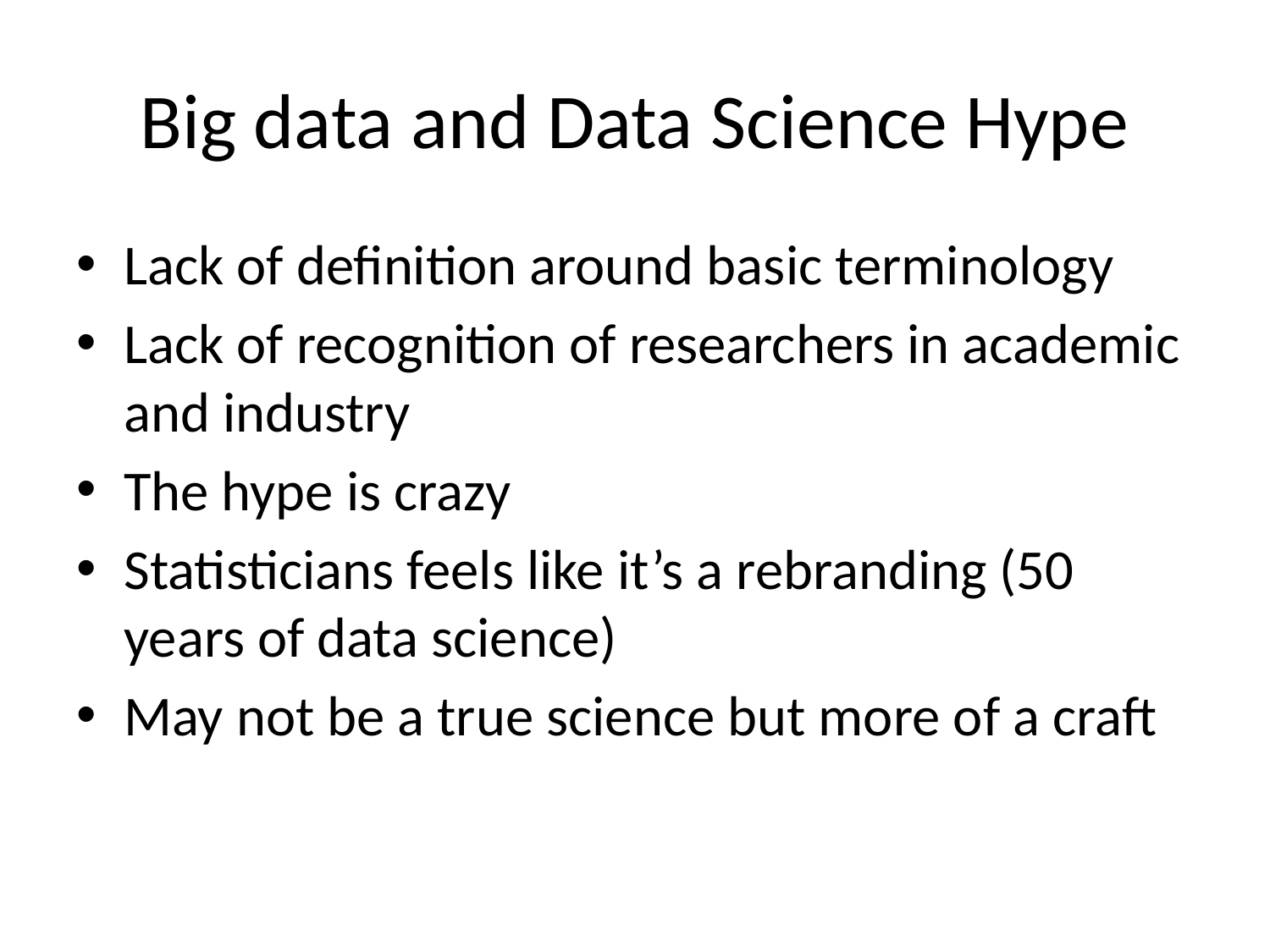

# Big data and Data Science Hype
Lack of definition around basic terminology
Lack of recognition of researchers in academic and industry
The hype is crazy
Statisticians feels like it’s a rebranding (50 years of data science)
May not be a true science but more of a craft